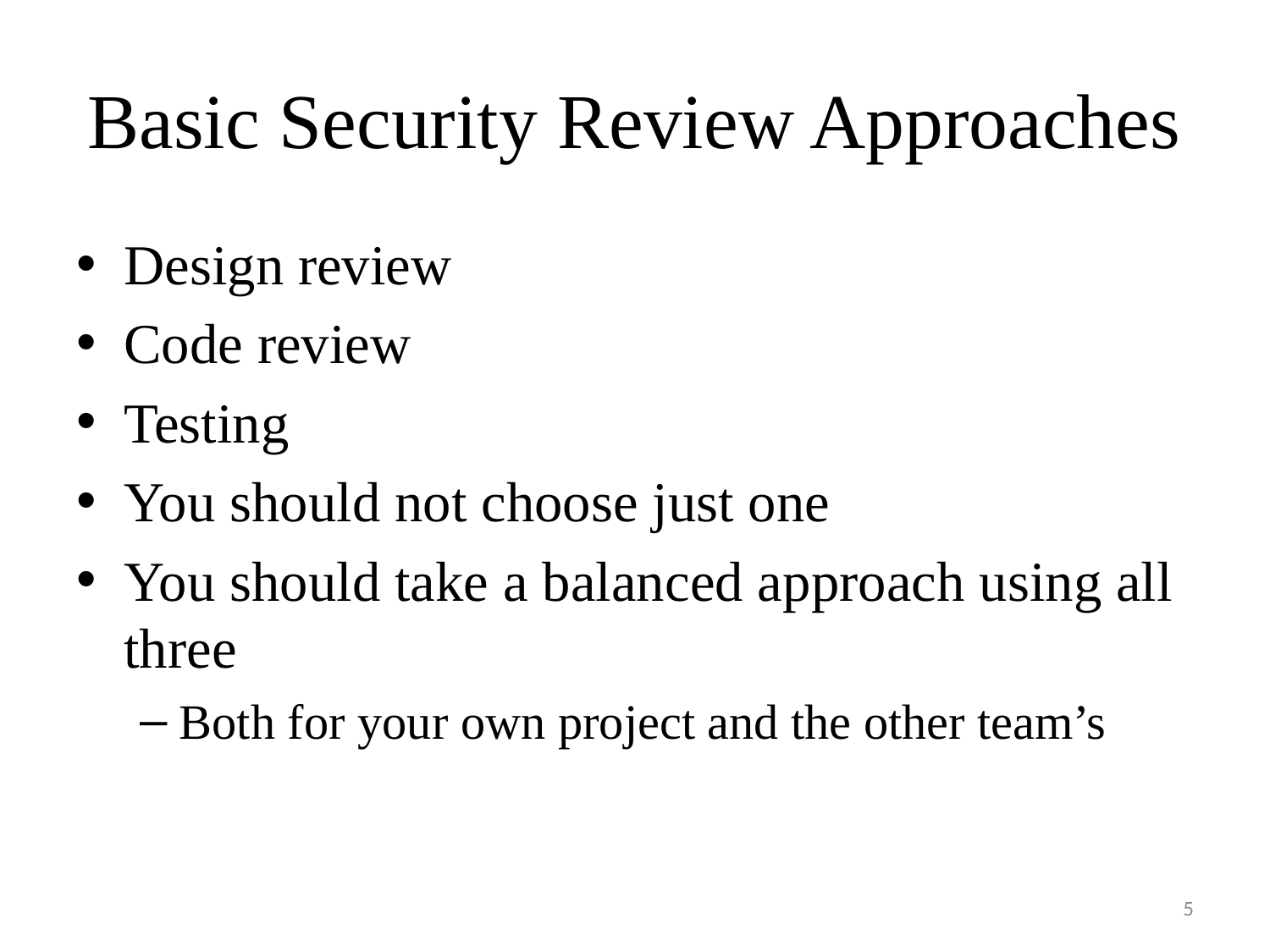

# Basic Security Review Approaches
Design review
Code review
Testing
You should not choose just one
You should take a balanced approach using all three
Both for your own project and the other team’s

5